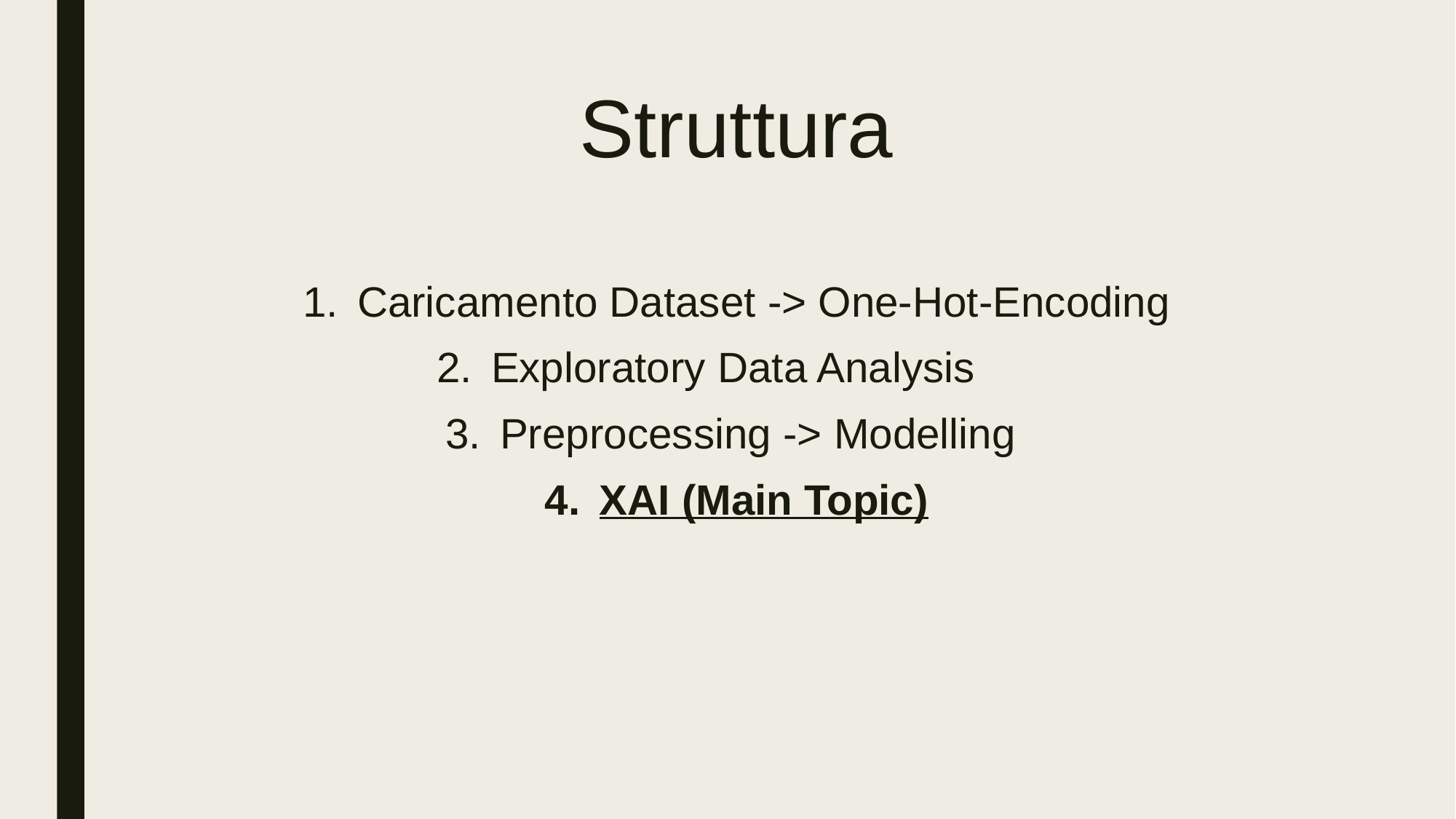

# Struttura
Caricamento Dataset -> One-Hot-Encoding
Exploratory Data Analysis
Preprocessing -> Modelling
XAI (Main Topic)